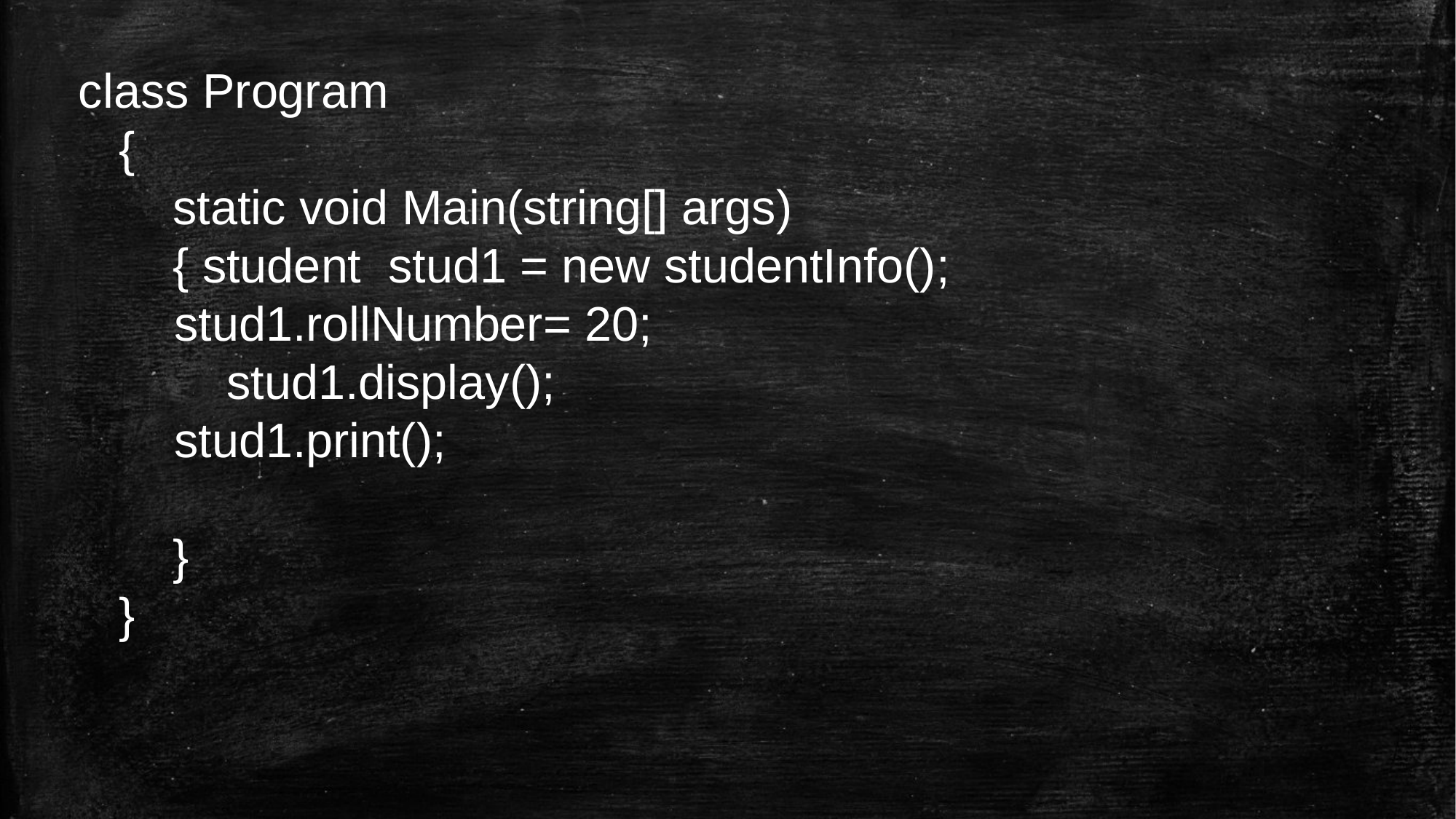

class Program
    {
        static void Main(string[] args)
        { student  stud1 = new studentInfo();
 	stud1.rollNumber= 20;
            stud1.display();
	stud1.print();

        }
    }